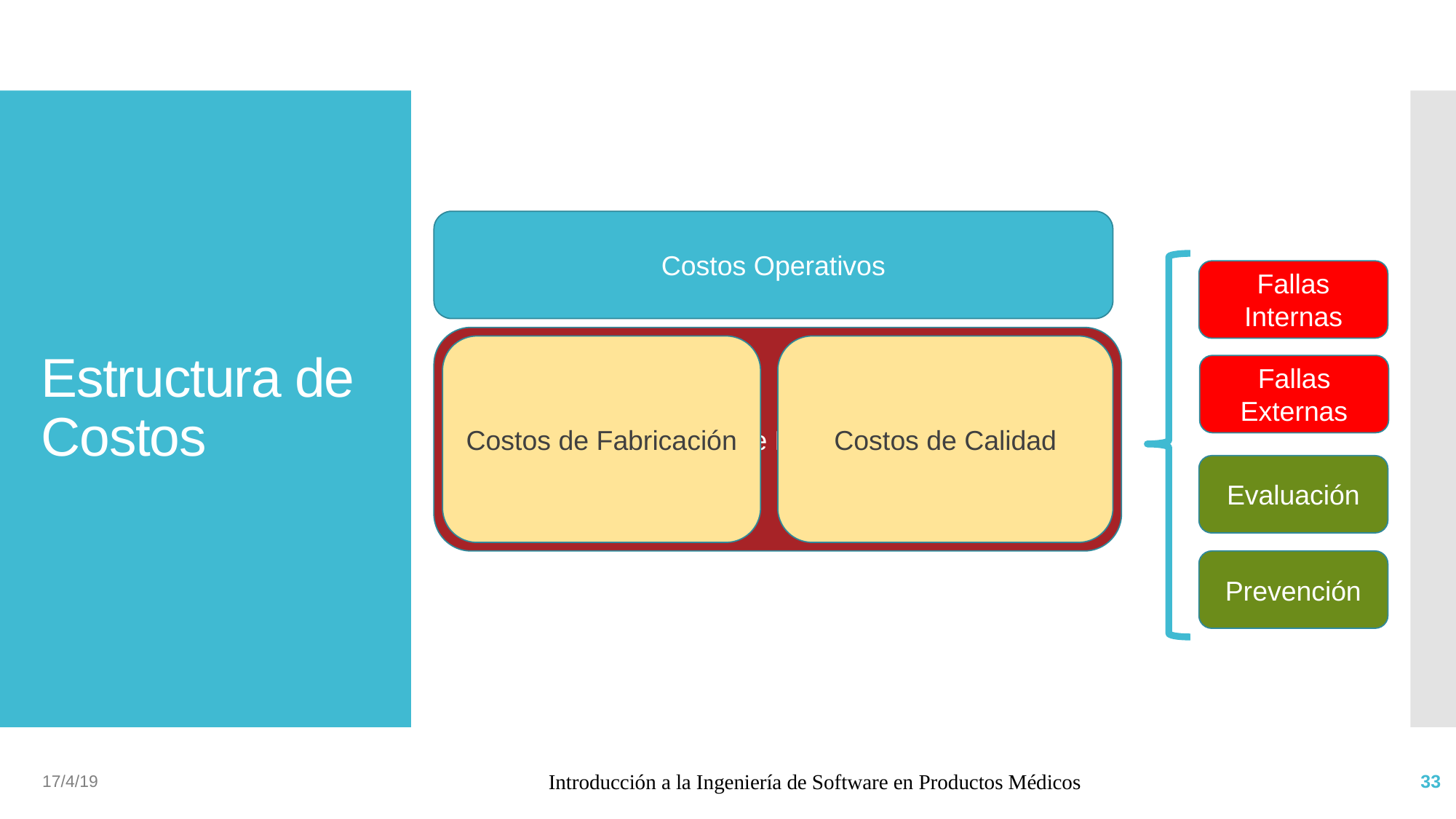

# Estructura de Costos
Costos Operativos

Fallas Internas
Costos de Producción
Costos de Fabricación
Costos de Calidad
Fallas Externas
Evaluación
Prevención
17/4/19
Introducción a la Ingeniería de Software en Productos Médicos
33